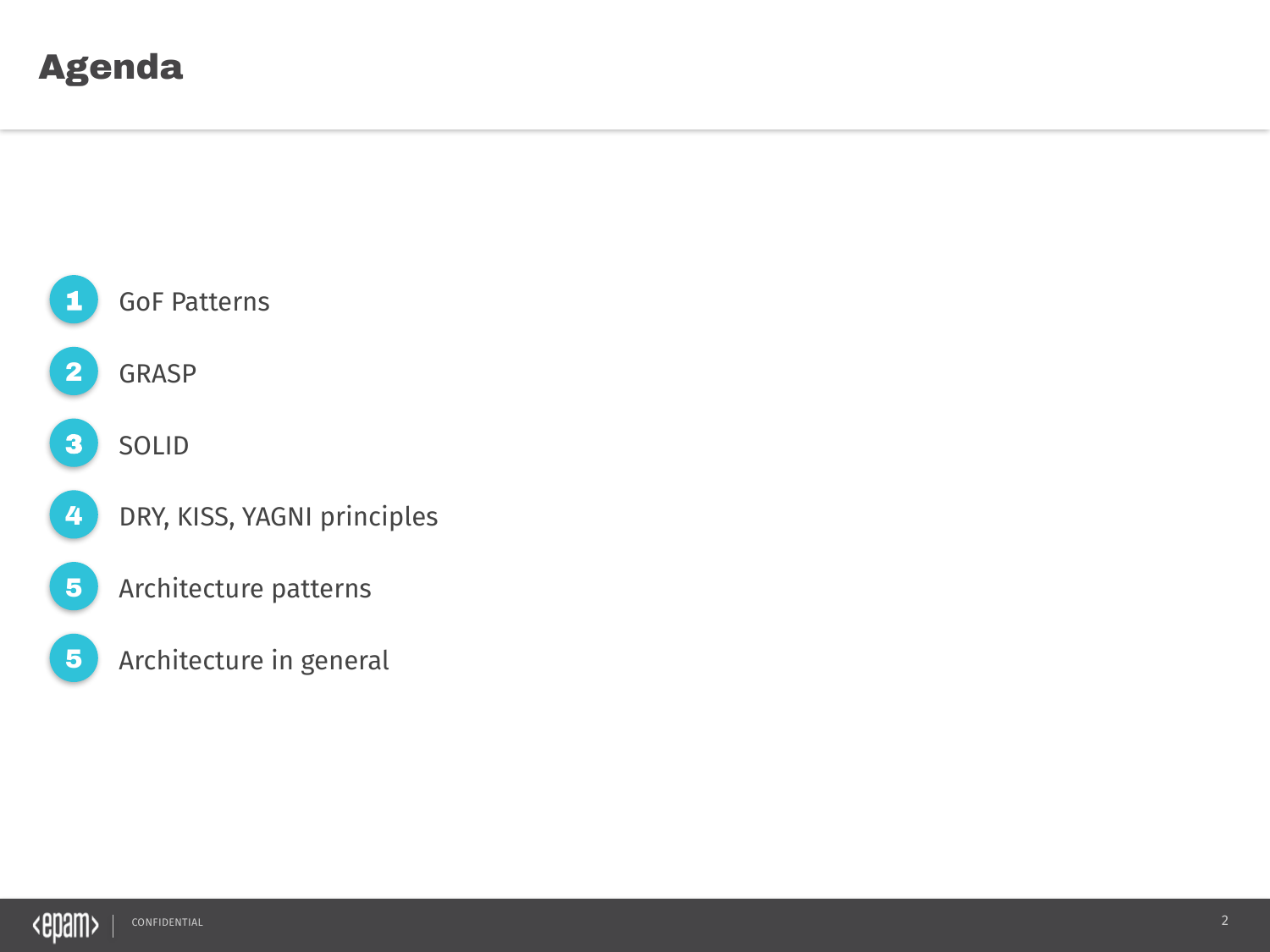

Agenda

1
GoF Patterns

2
GRASP

3
SOLID

4
DRY, KISS, YAGNI principles

5
Architecture patterns

5
Architecture in general